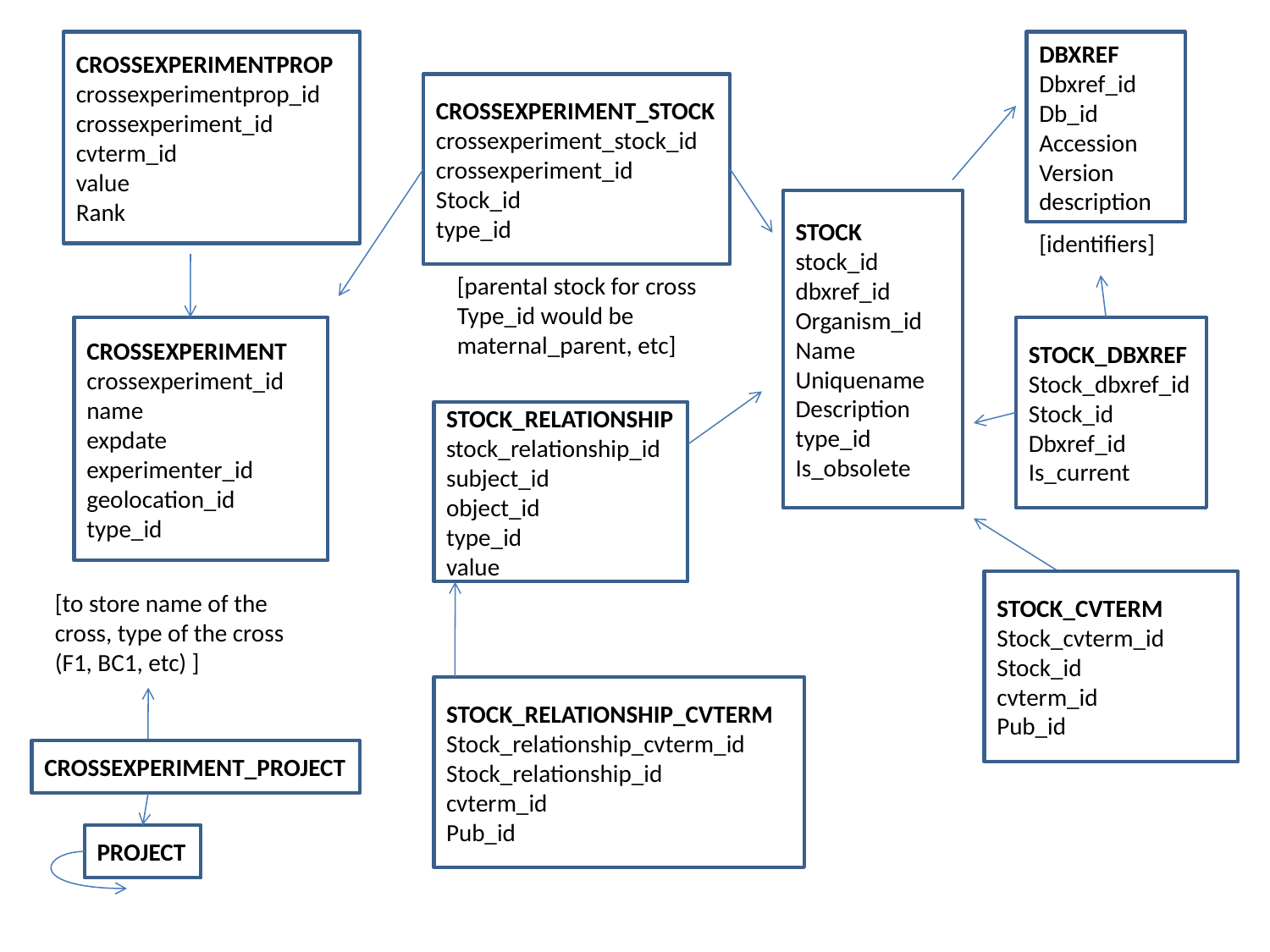

CROSSEXPERIMENTPROP
crossexperimentprop_id
crossexperiment_id
cvterm_id
value
Rank
DBXREF
Dbxref_id
Db_id
Accession
Version
description
CROSSEXPERIMENT_STOCK
crossexperiment_stock_id
crossexperiment_id
Stock_id
type_id
STOCK
stock_id
dbxref_id
Organism_id
Name
Uniquename
Description
type_id
Is_obsolete
[identifiers]
[parental stock for cross
Type_id would be maternal_parent, etc]
CROSSEXPERIMENT
crossexperiment_id
name
expdate
experimenter_id
geolocation_id
type_id
STOCK_DBXREF
Stock_dbxref_id
Stock_id
Dbxref_id
Is_current
STOCK_RELATIONSHIP
stock_relationship_id
subject_id
object_id
type_id
value
STOCK_CVTERM
Stock_cvterm_id
Stock_id
cvterm_id
Pub_id
[to store name of the cross, type of the cross (F1, BC1, etc) ]
STOCK_RELATIONSHIP_CVTERM
Stock_relationship_cvterm_id
Stock_relationship_id
cvterm_id
Pub_id
CROSSEXPERIMENT_PROJECT
PROJECT